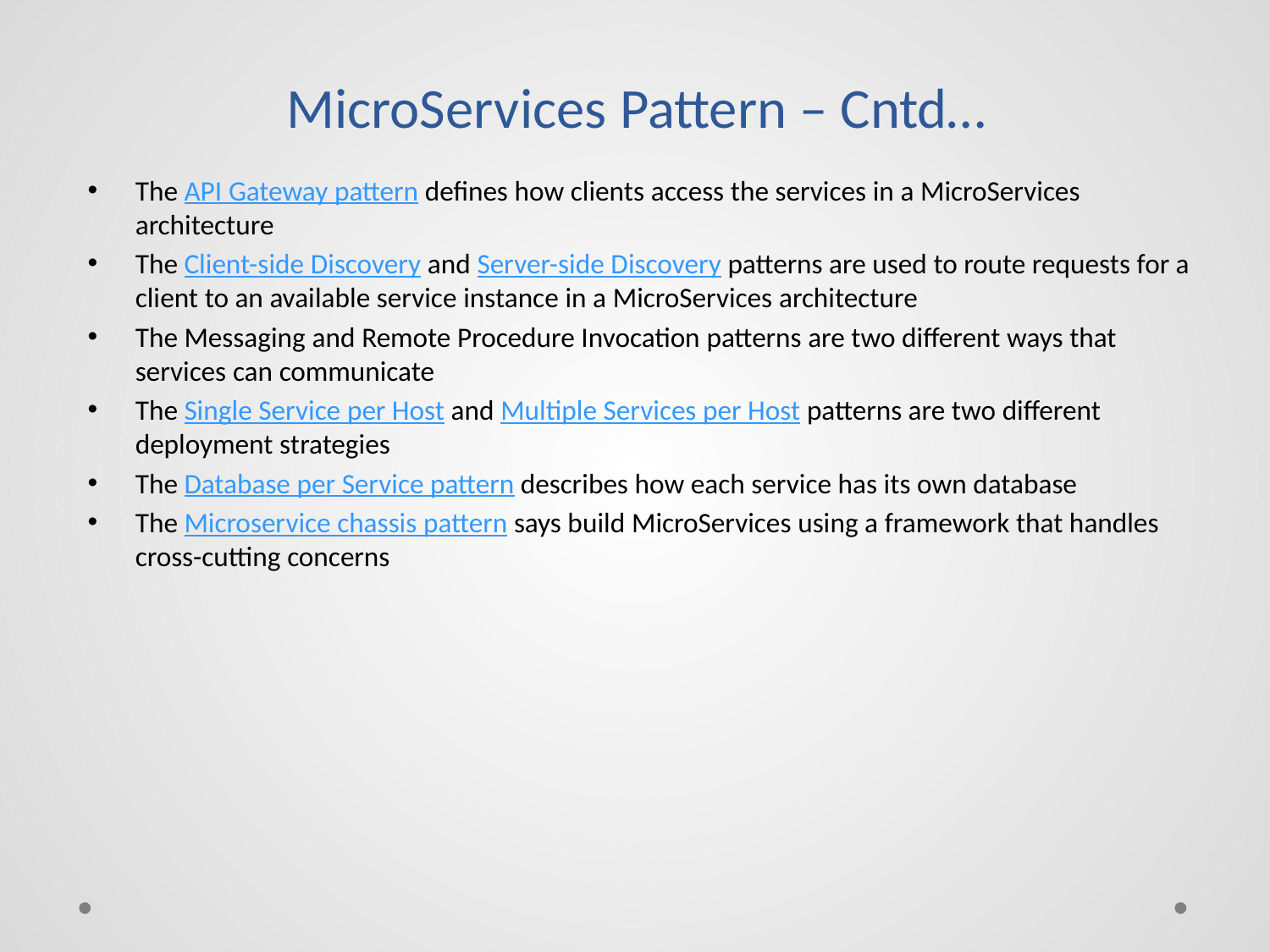

# MicroServices Pattern – Cntd…
The API Gateway pattern defines how clients access the services in a MicroServices architecture
The Client-side Discovery and Server-side Discovery patterns are used to route requests for a client to an available service instance in a MicroServices architecture
The Messaging and Remote Procedure Invocation patterns are two different ways that services can communicate
The Single Service per Host and Multiple Services per Host patterns are two different deployment strategies
The Database per Service pattern describes how each service has its own database
The Microservice chassis pattern says build MicroServices using a framework that handles cross-cutting concerns